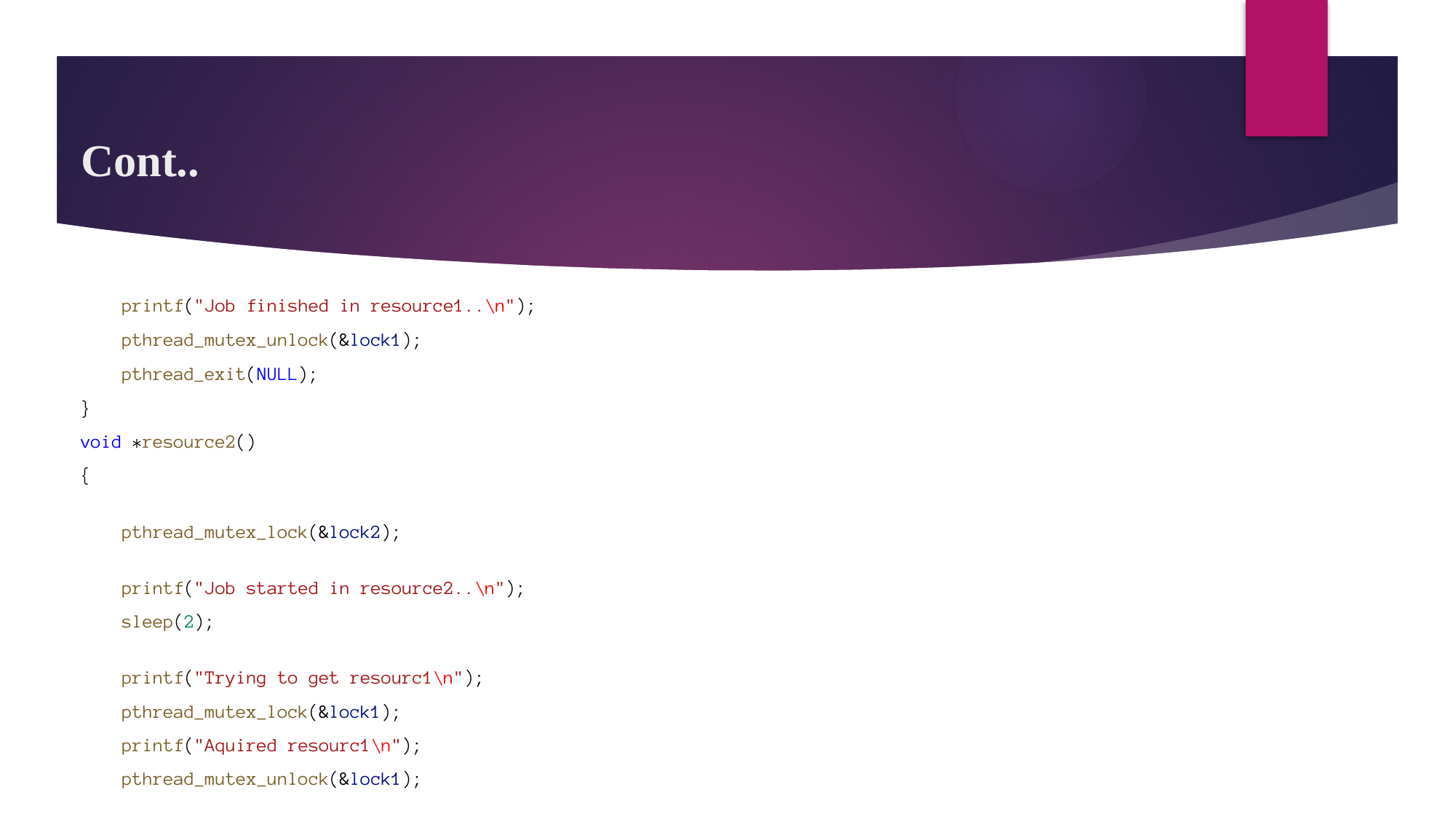

# Cont..
    printf("Job finished in resource1..\n");
    pthread_mutex_unlock(&lock1);
    pthread_exit(NULL);
}
void *resource2()
{
    pthread_mutex_lock(&lock2);
    printf("Job started in resource2..\n");
    sleep(2);
    printf("Trying to get resourc1\n");
    pthread_mutex_lock(&lock1);
    printf("Aquired resourc1\n");
    pthread_mutex_unlock(&lock1);